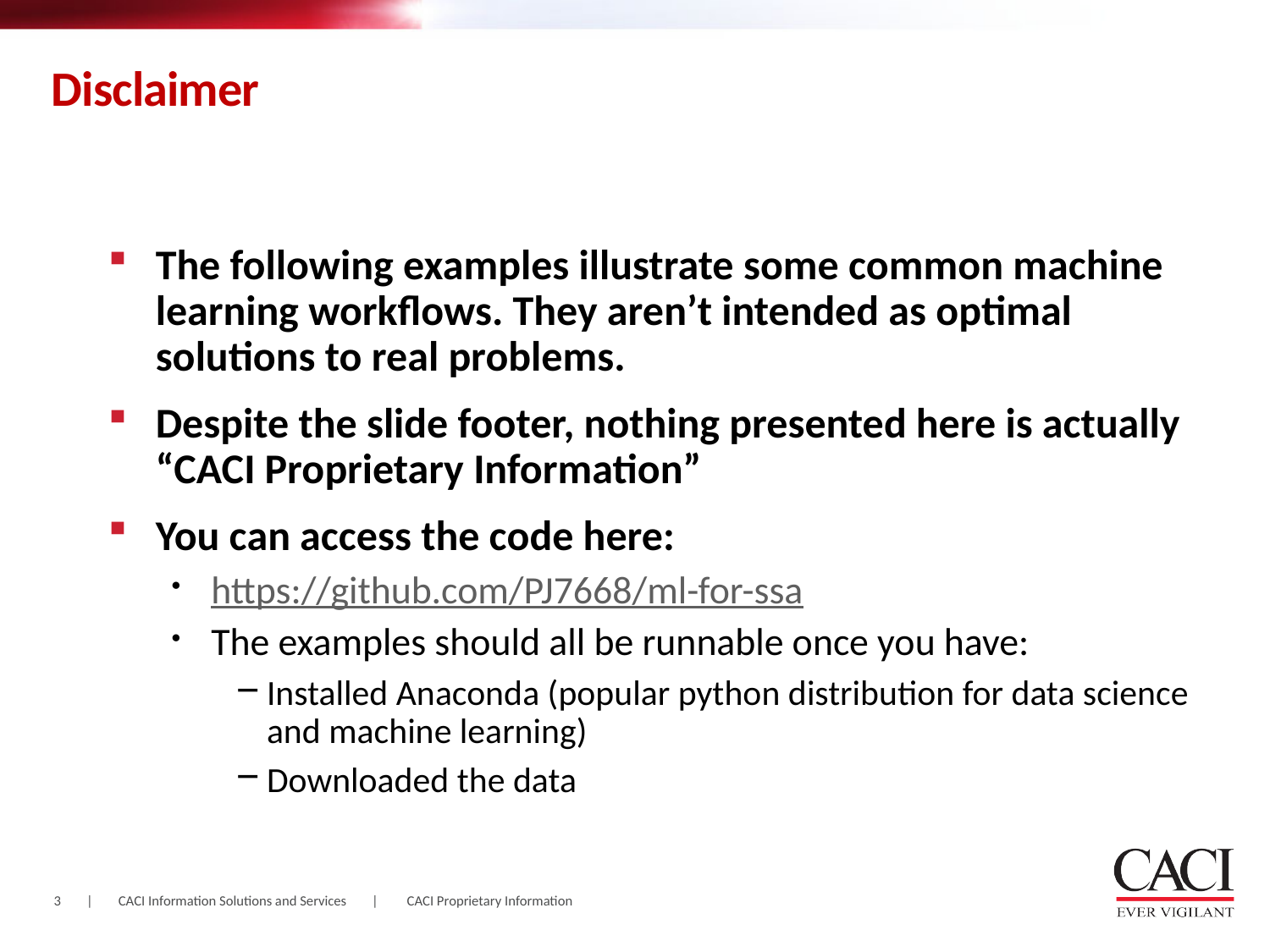

# Disclaimer
The following examples illustrate some common machine learning workflows. They aren’t intended as optimal solutions to real problems.
Despite the slide footer, nothing presented here is actually “CACI Proprietary Information”
You can access the code here:
https://github.com/PJ7668/ml-for-ssa
The examples should all be runnable once you have:
Installed Anaconda (popular python distribution for data science and machine learning)
Downloaded the data